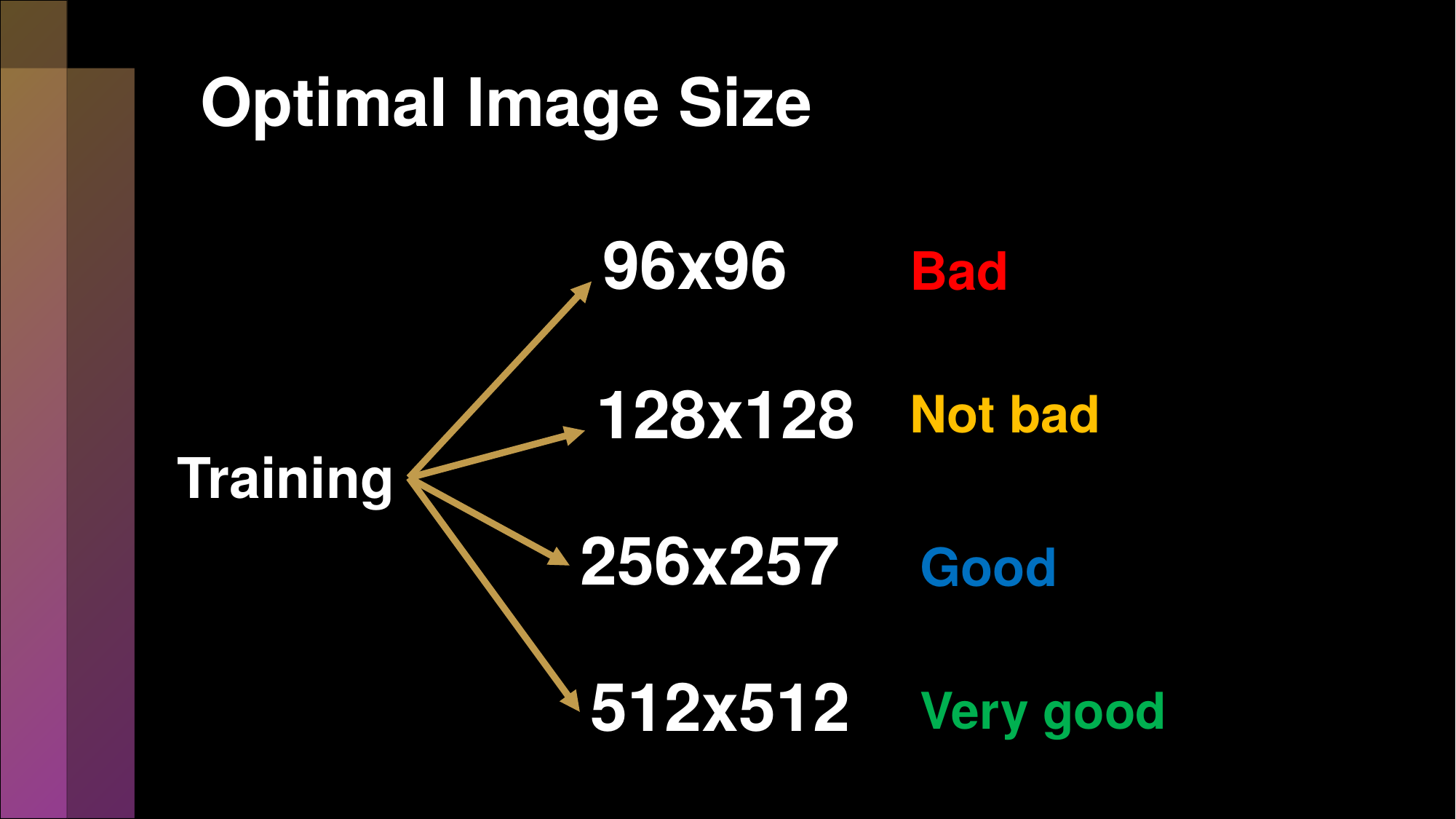

# Optimal Image Size
96x96
Bad
128x128
Not bad
Training
256x257
Good
512x512
Very good